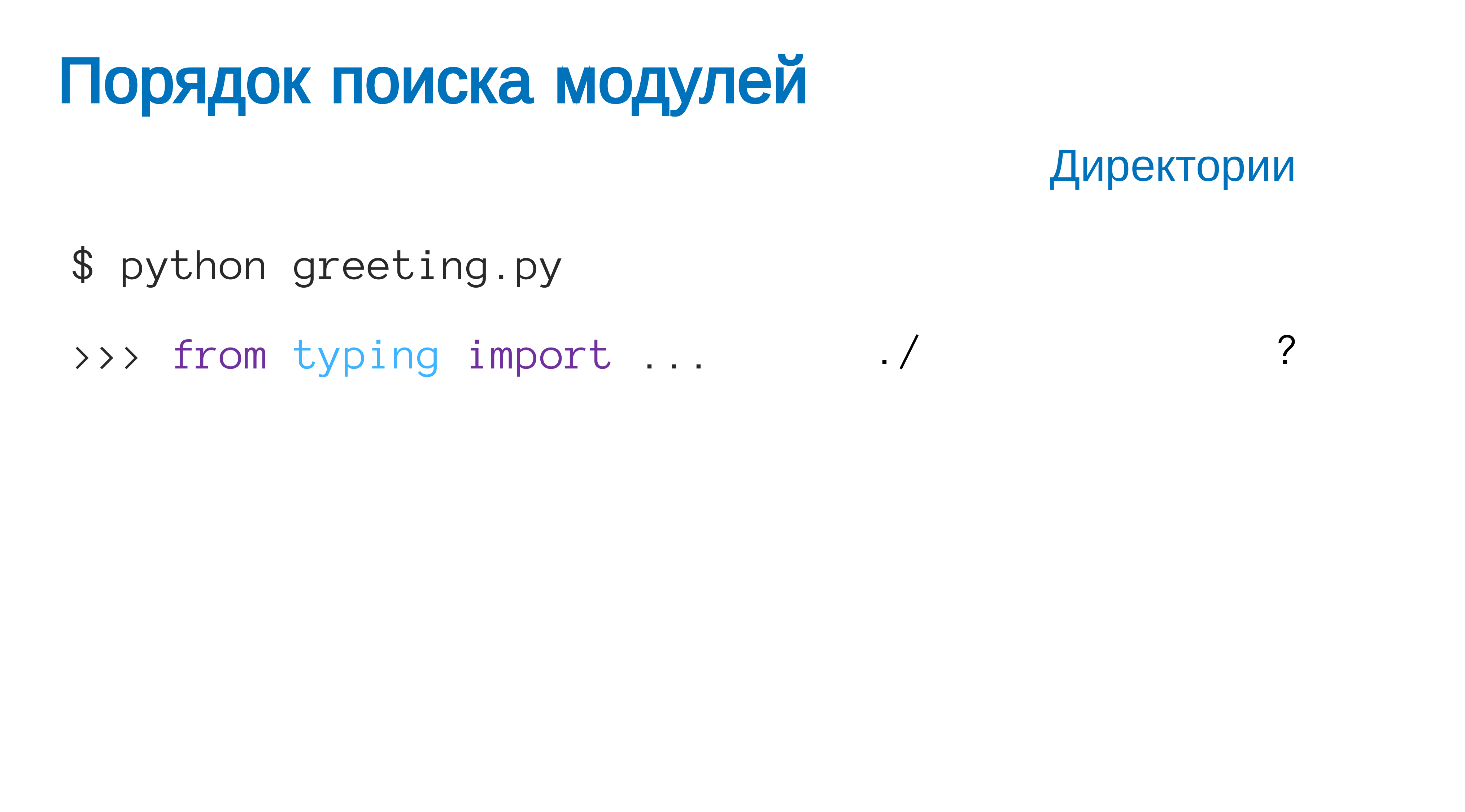

# Порядок поиска модулей
Директории
$ python greeting.py
./
?
>>> from typing import ...

19